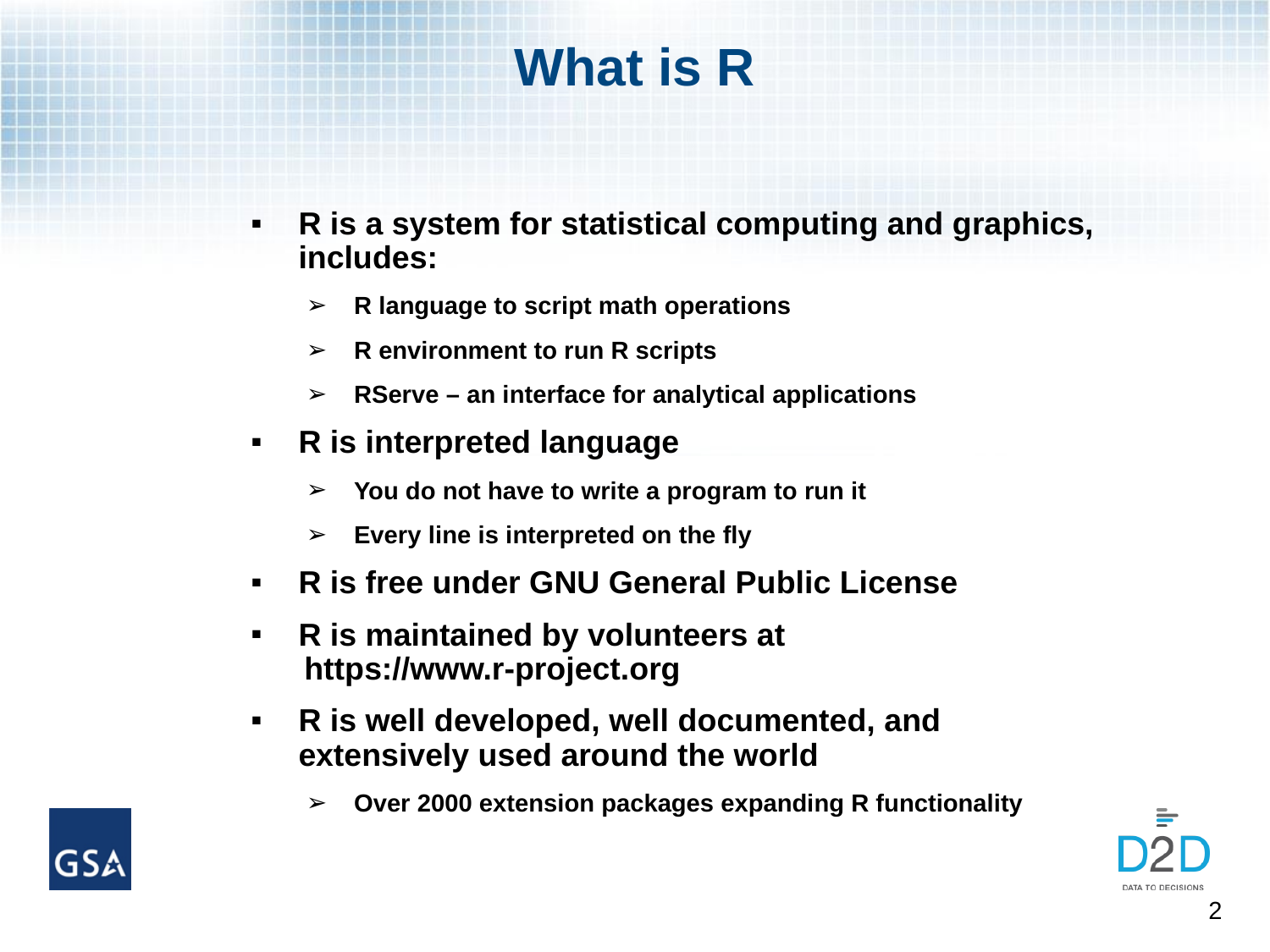

# What is R
R is a system for statistical computing and graphics, includes:
R language to script math operations
R environment to run R scripts
RServe – an interface for analytical applications
R is interpreted language
You do not have to write a program to run it
Every line is interpreted on the fly
R is free under GNU General Public License
R is maintained by volunteers at
      https://www.r-project.org
R is well developed, well documented, and extensively used around the world
Over 2000 extension packages expanding R functionality

2